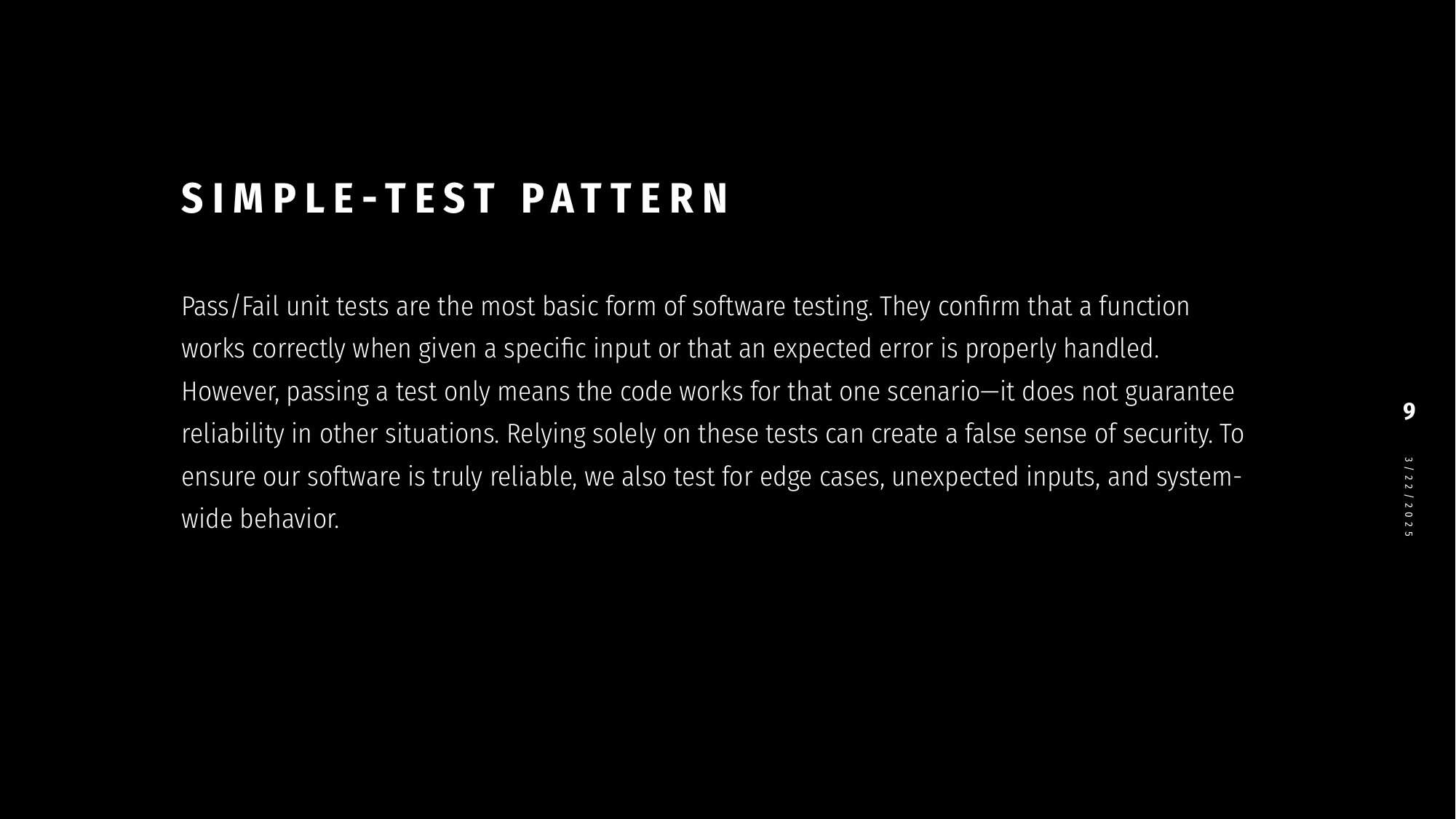

# Simple-test pattern

Pass/Fail unit tests are the most basic form of software testing. They confirm that a function works correctly when given a specific input or that an expected error is properly handled. However, passing a test only means the code works for that one scenario—it does not guarantee reliability in other situations. Relying solely on these tests can create a false sense of security. To ensure our software is truly reliable, we also test for edge cases, unexpected inputs, and system-wide behavior.
9
3/22/2025